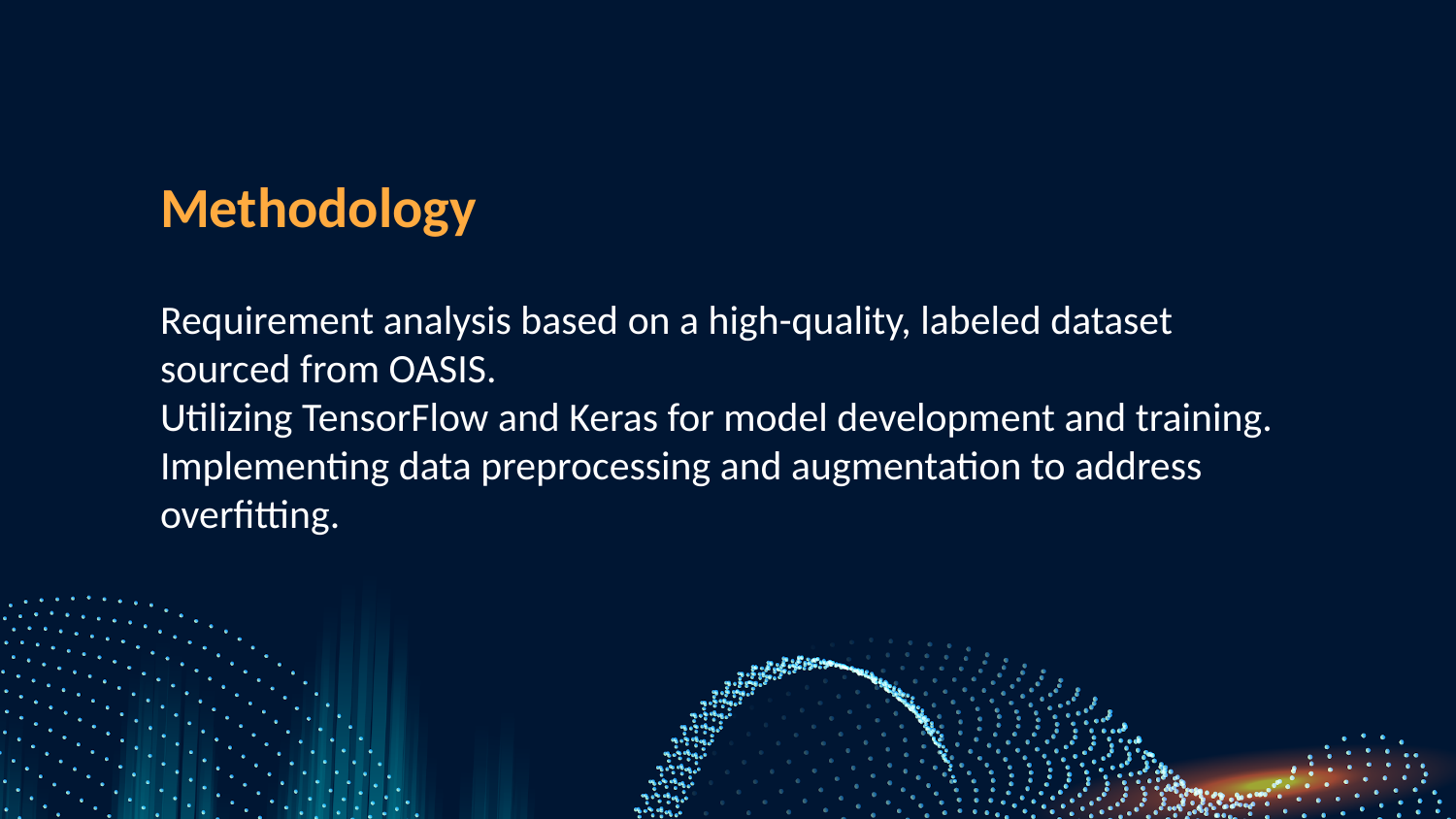

Methodology
Requirement analysis based on a high-quality, labeled dataset sourced from OASIS.
Utilizing TensorFlow and Keras for model development and training.
Implementing data preprocessing and augmentation to address overfitting.